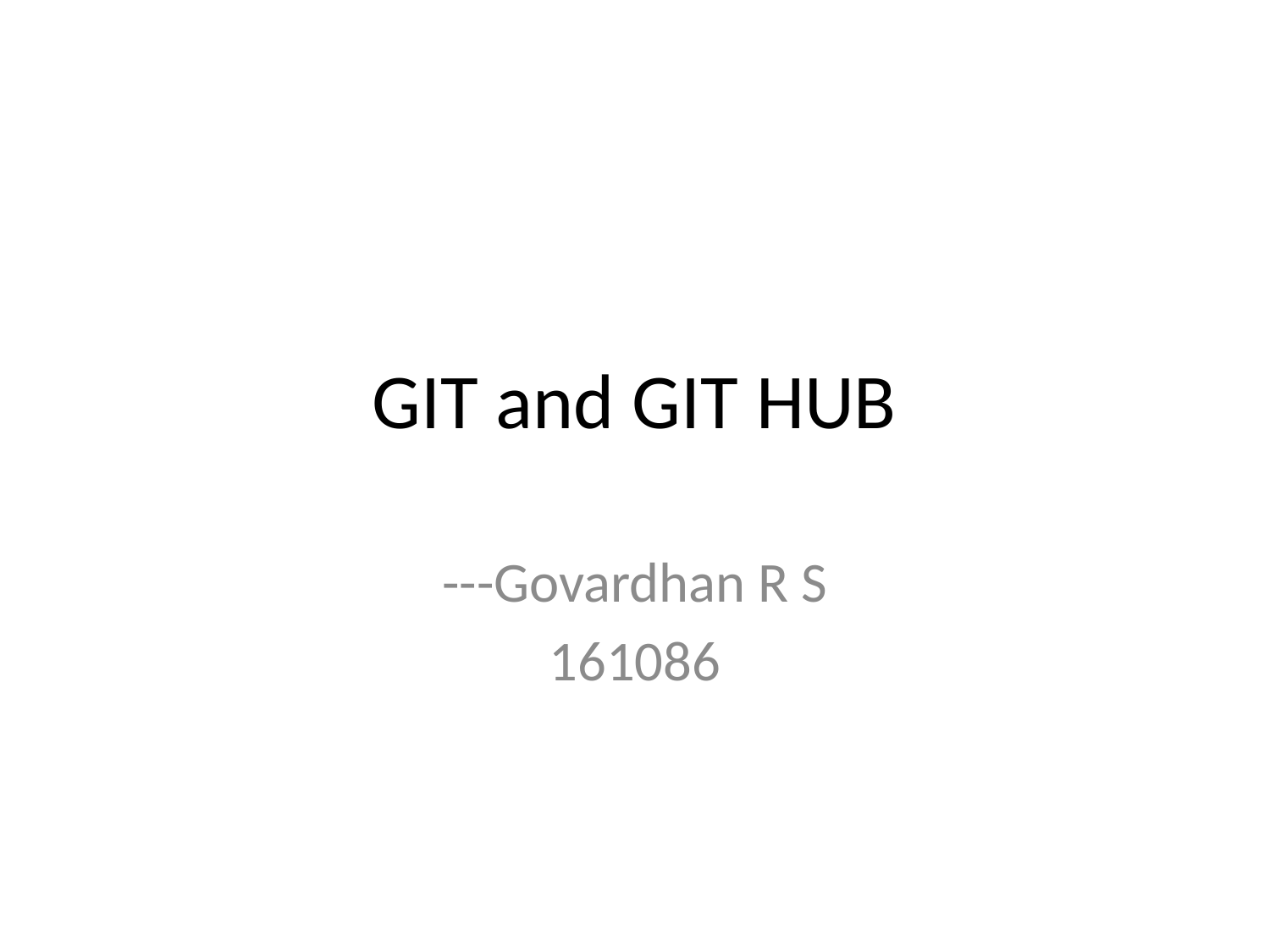

# GIT and GIT HUB
---Govardhan R S
161086